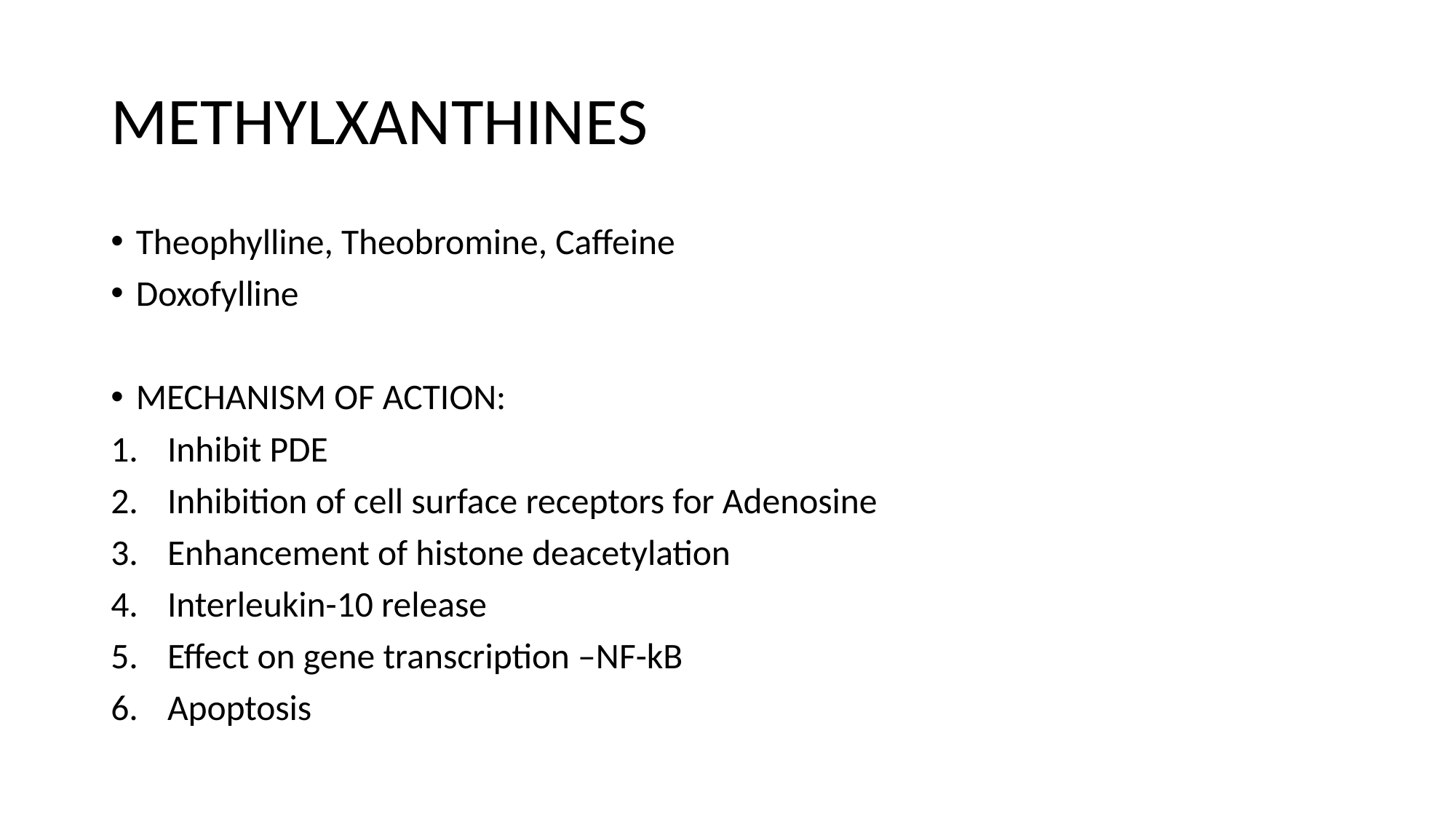

# METHYLXANTHINES
Theophylline, Theobromine, Caffeine
Doxofylline

MECHANISM OF ACTION:
Inhibit PDE
Inhibition of cell surface receptors for Adenosine
Enhancement of histone deacetylation
Interleukin-10 release
Effect on gene transcription –NF-kB
Apoptosis